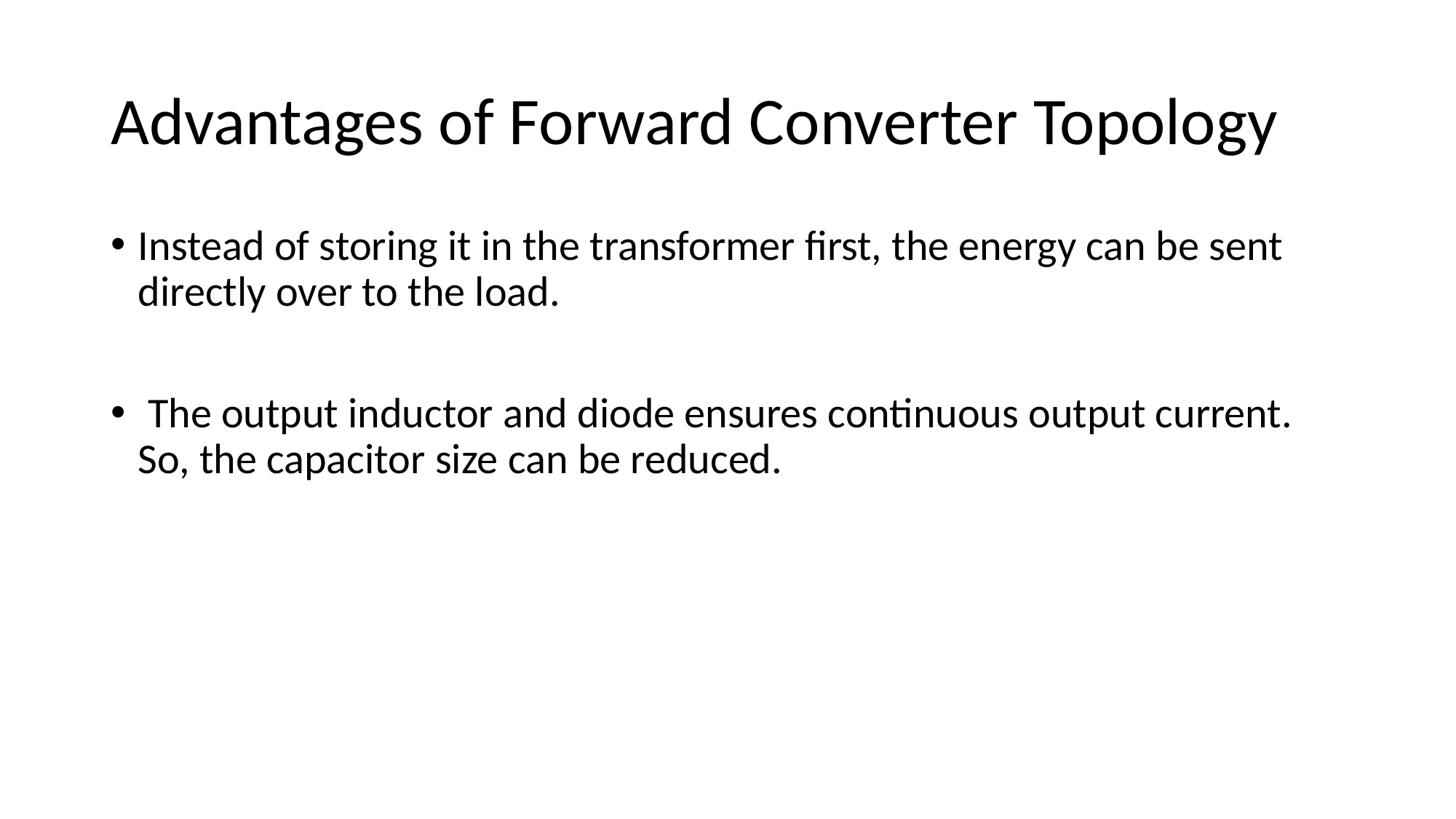

# Advantages of Forward Converter Topology
Instead of storing it in the transformer first, the energy can be sent directly over to the load.

 The output inductor and diode ensures continuous output current. So, the capacitor size can be reduced.